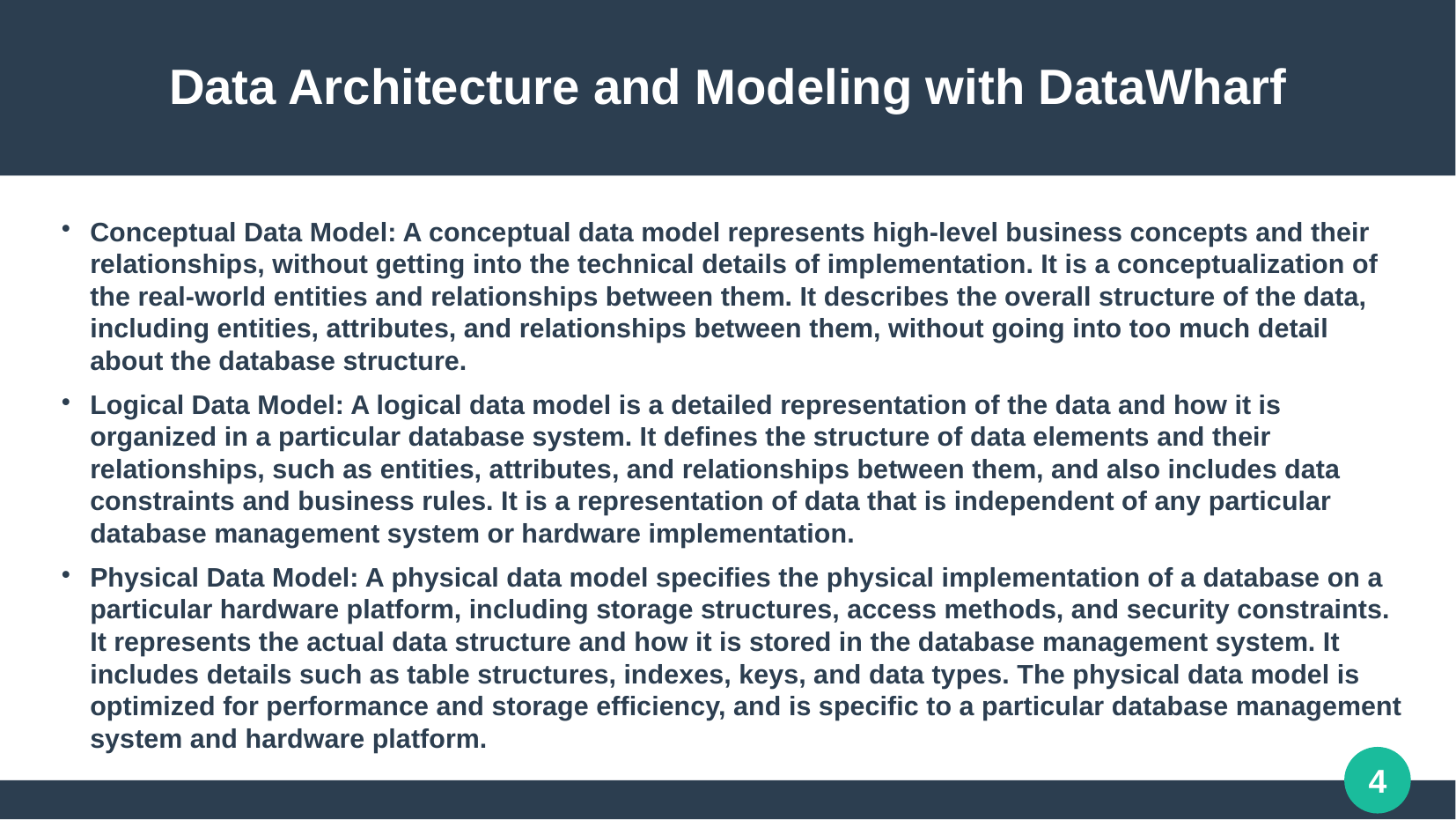

# Data Architecture and Modeling with DataWharf
Conceptual Data Model: A conceptual data model represents high-level business concepts and their relationships, without getting into the technical details of implementation. It is a conceptualization of the real-world entities and relationships between them. It describes the overall structure of the data, including entities, attributes, and relationships between them, without going into too much detail about the database structure.
Logical Data Model: A logical data model is a detailed representation of the data and how it is organized in a particular database system. It defines the structure of data elements and their relationships, such as entities, attributes, and relationships between them, and also includes data constraints and business rules. It is a representation of data that is independent of any particular database management system or hardware implementation.
Physical Data Model: A physical data model specifies the physical implementation of a database on a particular hardware platform, including storage structures, access methods, and security constraints. It represents the actual data structure and how it is stored in the database management system. It includes details such as table structures, indexes, keys, and data types. The physical data model is optimized for performance and storage efficiency, and is specific to a particular database management system and hardware platform.